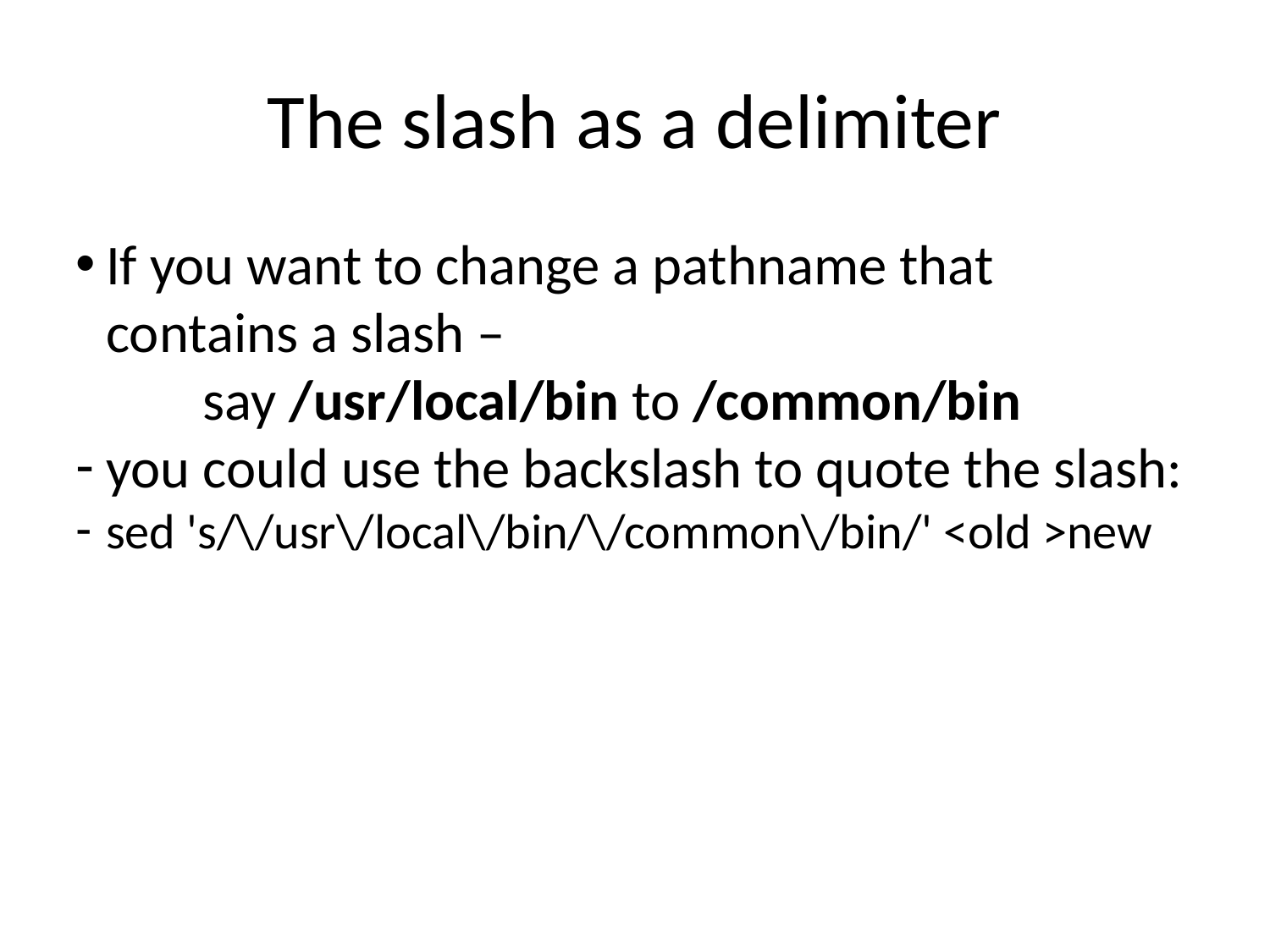

The slash as a delimiter
If you want to change a pathname that contains a slash –
	say /usr/local/bin to /common/bin
you could use the backslash to quote the slash:
sed 's/\/usr\/local\/bin/\/common\/bin/' <old >new